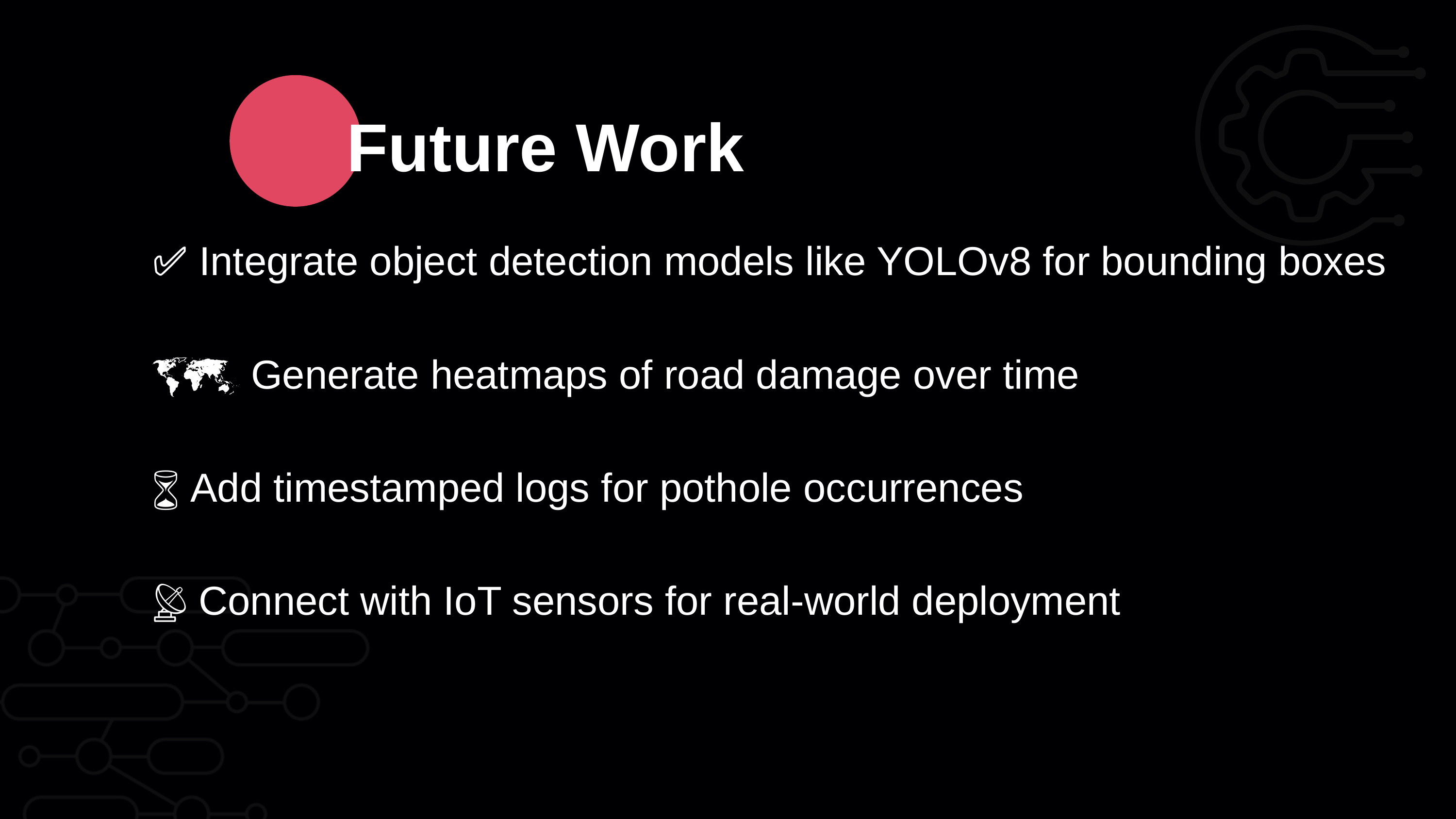

Future Work
✅ Integrate object detection models like YOLOv8 for bounding boxes

🗺️ Generate heatmaps of road damage over time

⌛ Add timestamped logs for pothole occurrences

📡 Connect with IoT sensors for real-world deployment